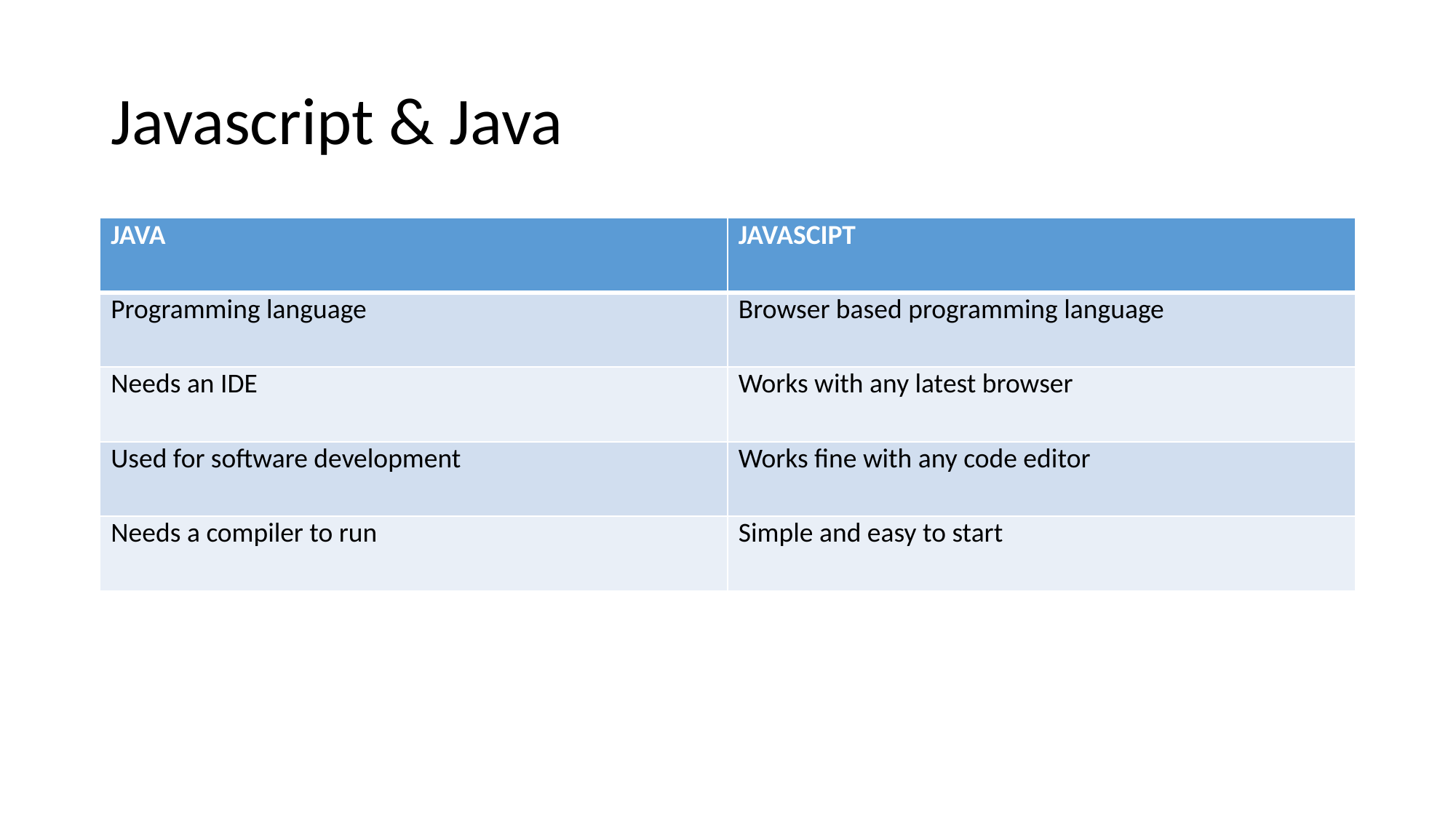

# Javascript & Java
| JAVA | JAVASCIPT |
| --- | --- |
| Programming language | Browser based programming language |
| Needs an IDE | Works with any latest browser |
| Used for software development | Works fine with any code editor |
| Needs a compiler to run | Simple and easy to start |